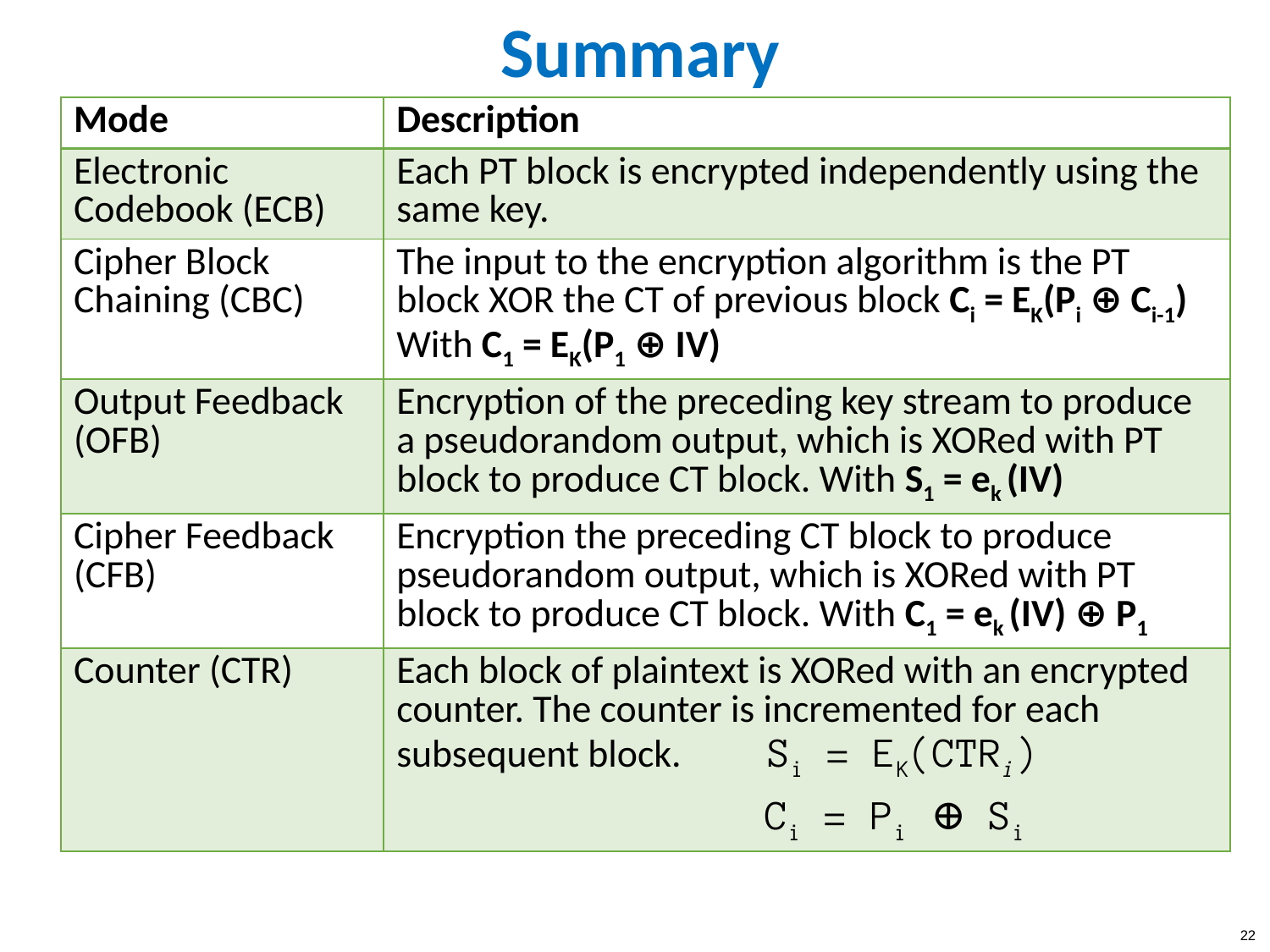

# Summary
| Mode | Description |
| --- | --- |
| Electronic Codebook (ECB) | Each PT block is encrypted independently using the same key. |
| Cipher Block Chaining (CBC) | The input to the encryption algorithm is the PT block XOR the CT of previous block Ci = EK(Pi ⊕ Ci-1) With C1 = EK(P1 ⊕ IV) |
| Output Feedback (OFB) | Encryption of the preceding key stream to produce a pseudorandom output, which is XORed with PT block to produce CT block. With S1 = ek (IV) |
| Cipher Feedback (CFB) | Encryption the preceding CT block to produce pseudorandom output, which is XORed with PT block to produce CT block. With C1 = ek (IV) ⊕ P1 |
| Counter (CTR) | Each block of plaintext is XORed with an encrypted counter. The counter is incremented for each subsequent block. Si = EK(CTRi) Ci = Pi ⊕ Si |
22